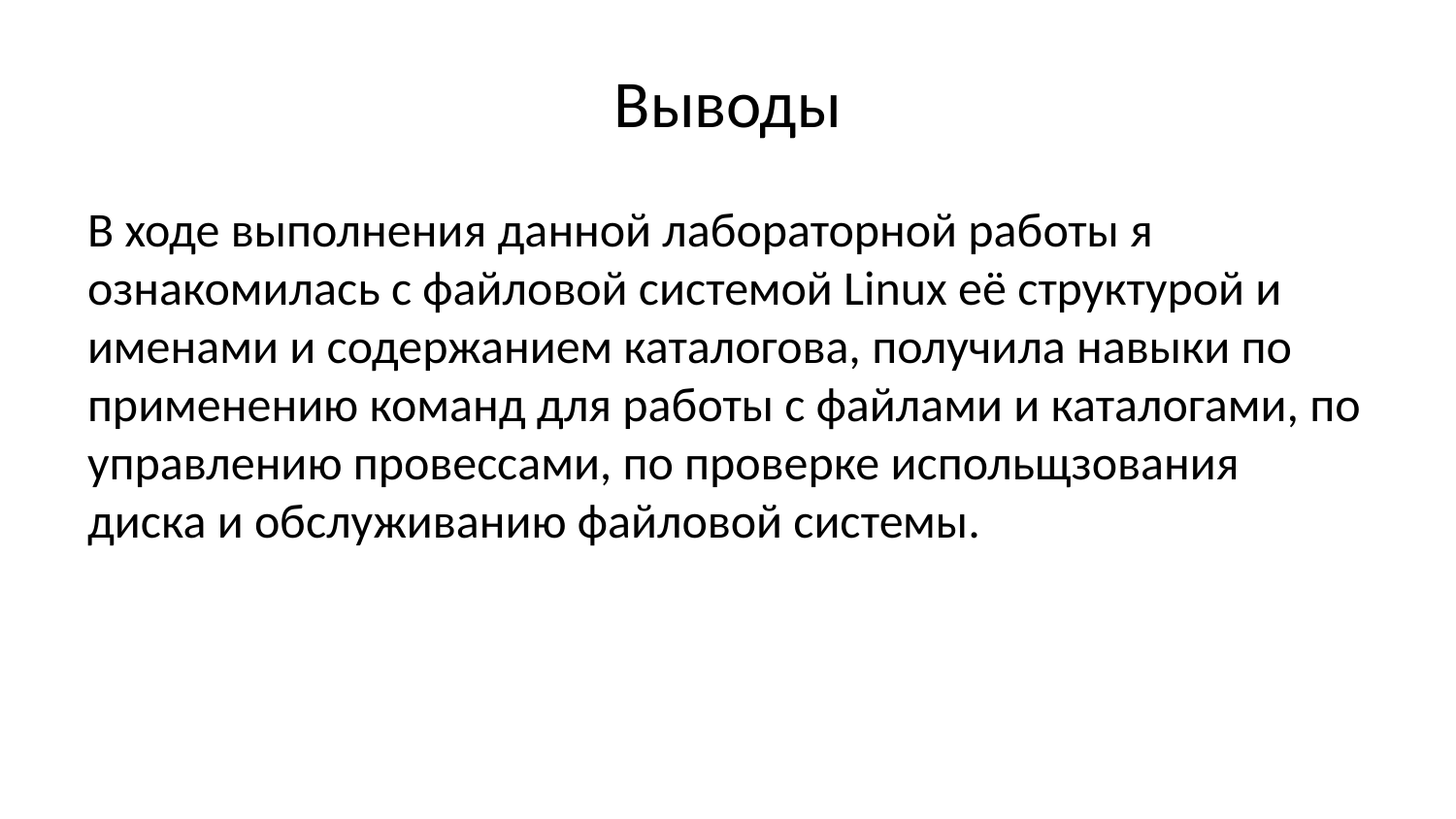

# Выводы
В ходе выполнения данной лабораторной работы я ознакомилась с файловой системой Linux её структурой и именами и содержанием каталогова, получила навыки по применению команд для работы с файлами и каталогами, по управлению провессами, по проверке испольщзования диска и обслуживанию файловой системы.